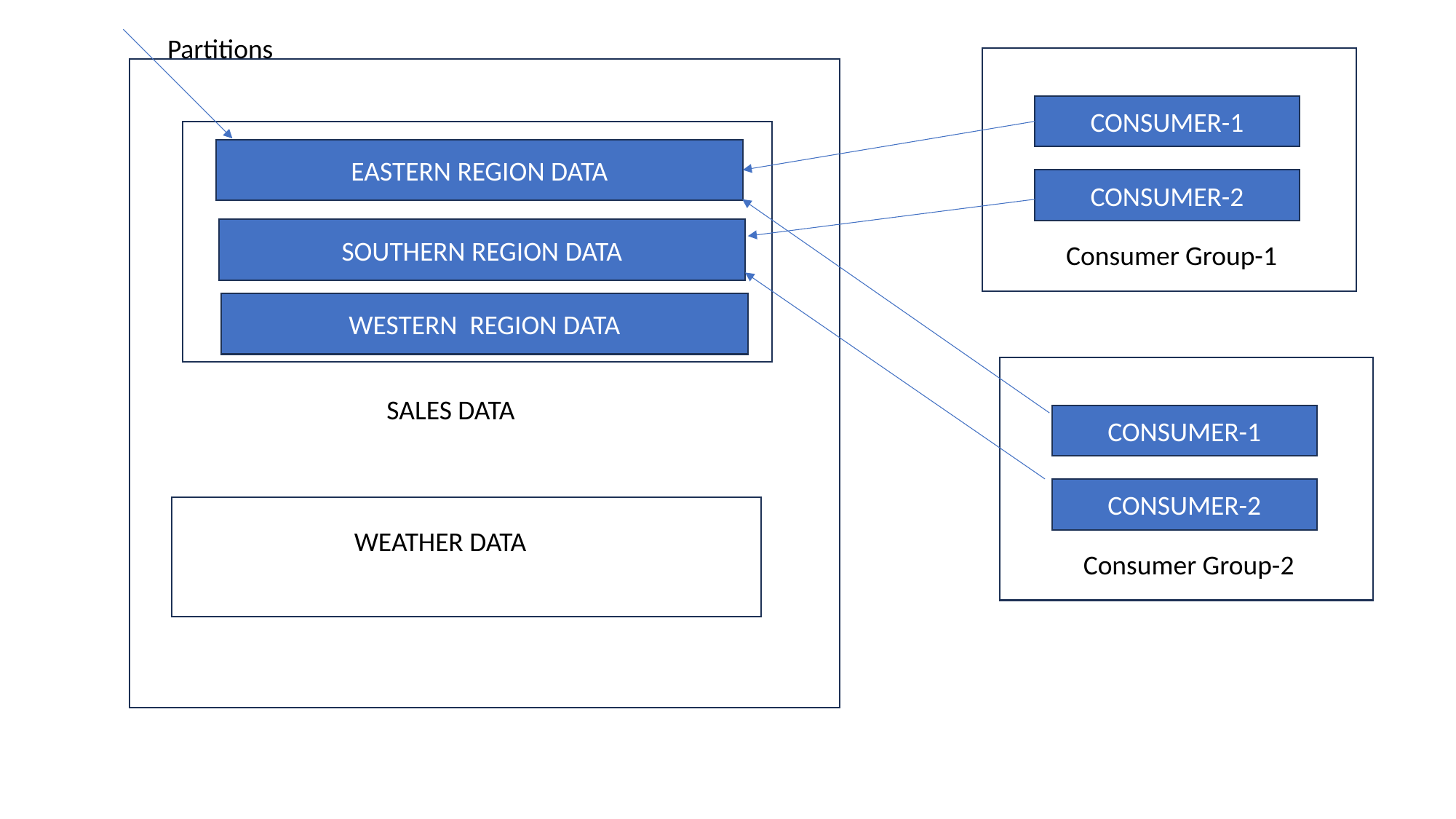

Partitions

CONSUMER-1

EASTERN REGION DATA
CONSUMER-2
SOUTHERN REGION DATA
Consumer Group-1
WESTERN  REGION DATA

SALES DATA
CONSUMER-1
CONSUMER-2

WEATHER DATA
Consumer Group-2